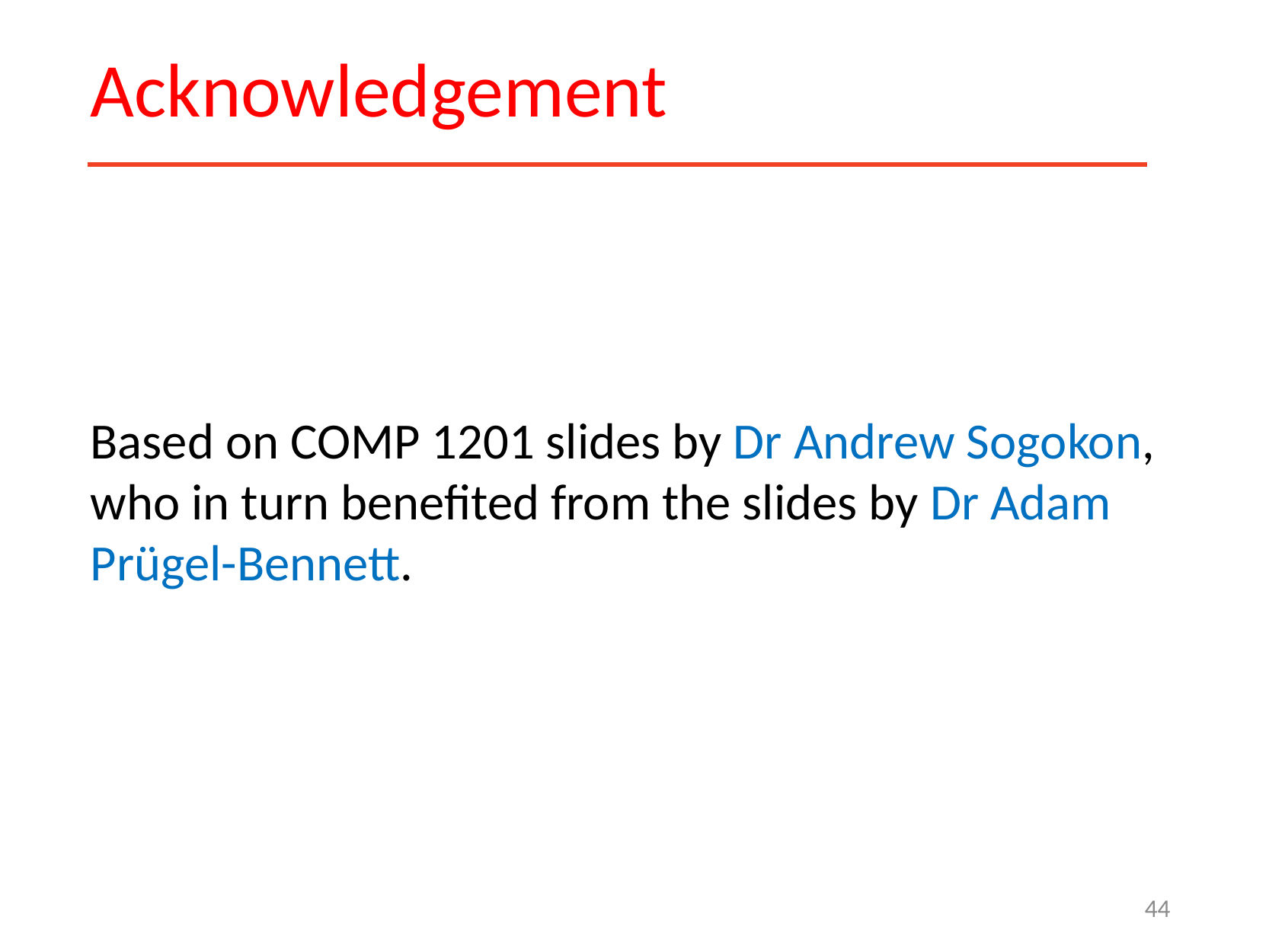

# Acknowledgement

Based on COMP 1201 slides by Dr Andrew Sogokon, who in turn benefited from the slides by Dr Adam Prügel-Bennett.
44